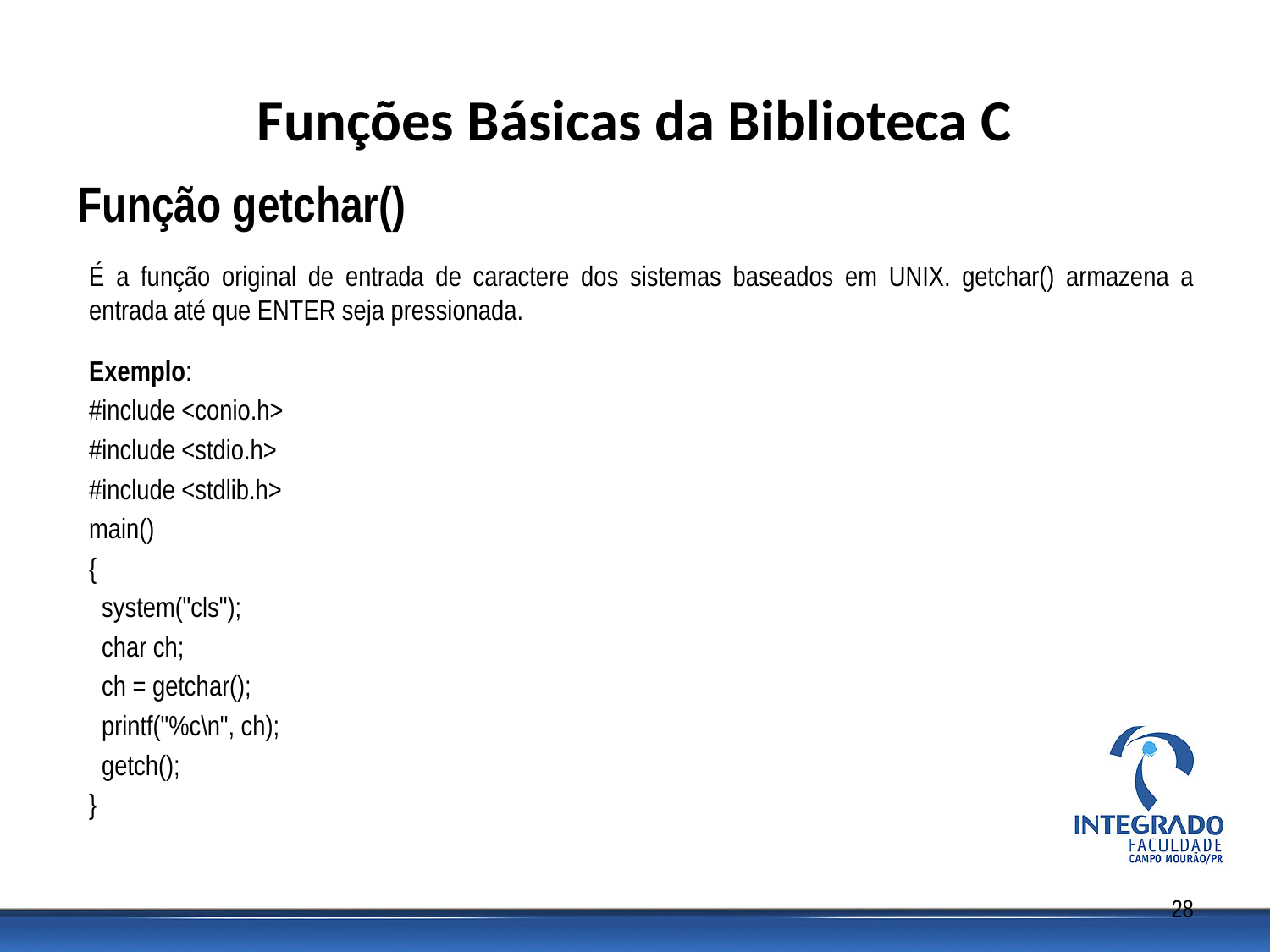

# Funções Básicas da Biblioteca C
Função getchar()
É a função original de entrada de caractere dos sistemas baseados em UNIX. getchar() armazena a entrada até que ENTER seja pressionada.
Exemplo:
#include <conio.h>
#include <stdio.h>
#include <stdlib.h>
main()
{
  system("cls");
  char ch;
  ch = getchar();
  printf("%c\n", ch);
  getch();
}
28